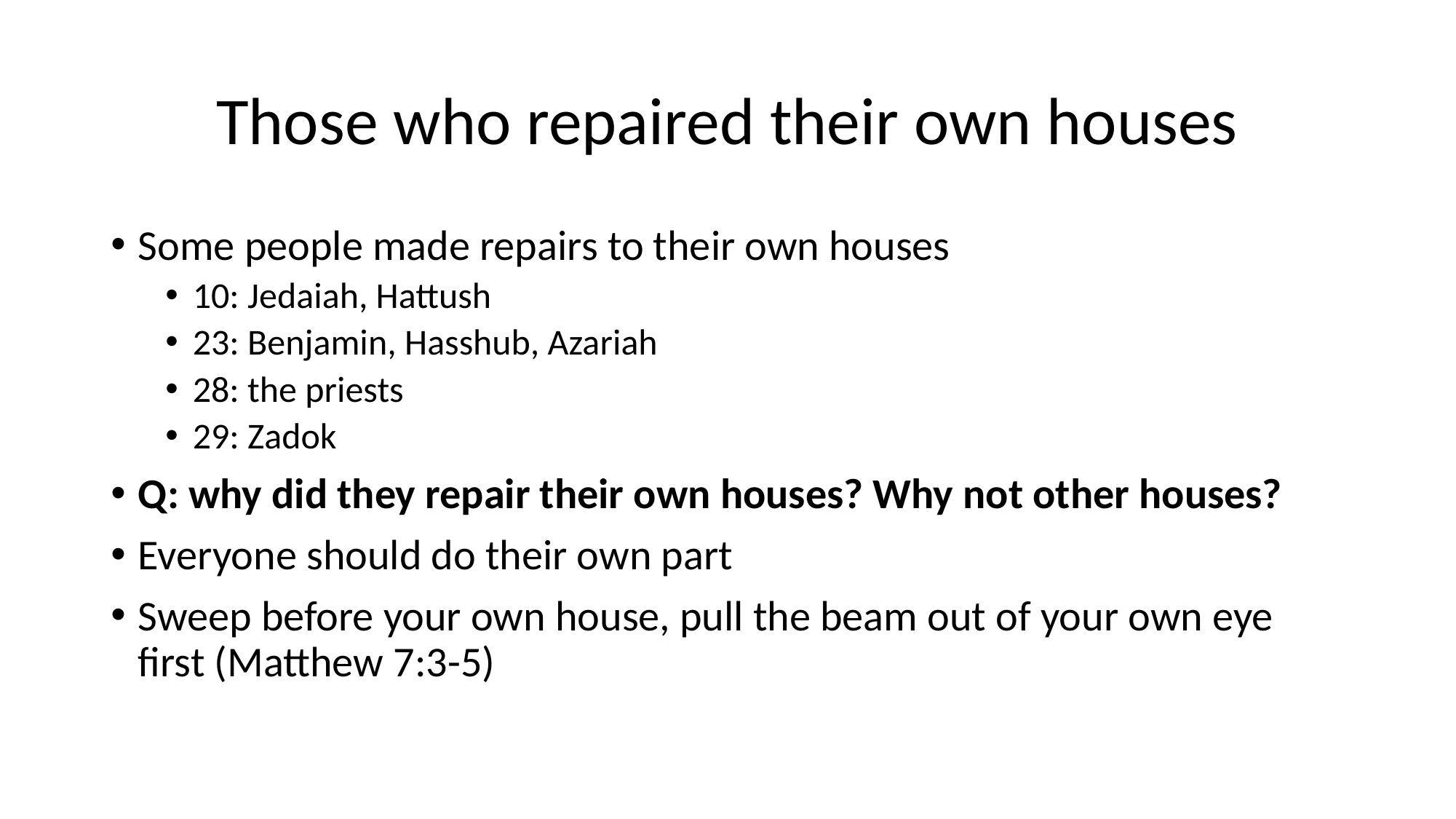

# Those who repaired their own houses
Some people made repairs to their own houses
10: Jedaiah, Hattush
23: Benjamin, Hasshub, Azariah
28: the priests
29: Zadok
Q: why did they repair their own houses? Why not other houses?
Everyone should do their own part
Sweep before your own house, pull the beam out of your own eye first (Matthew 7:3-5)